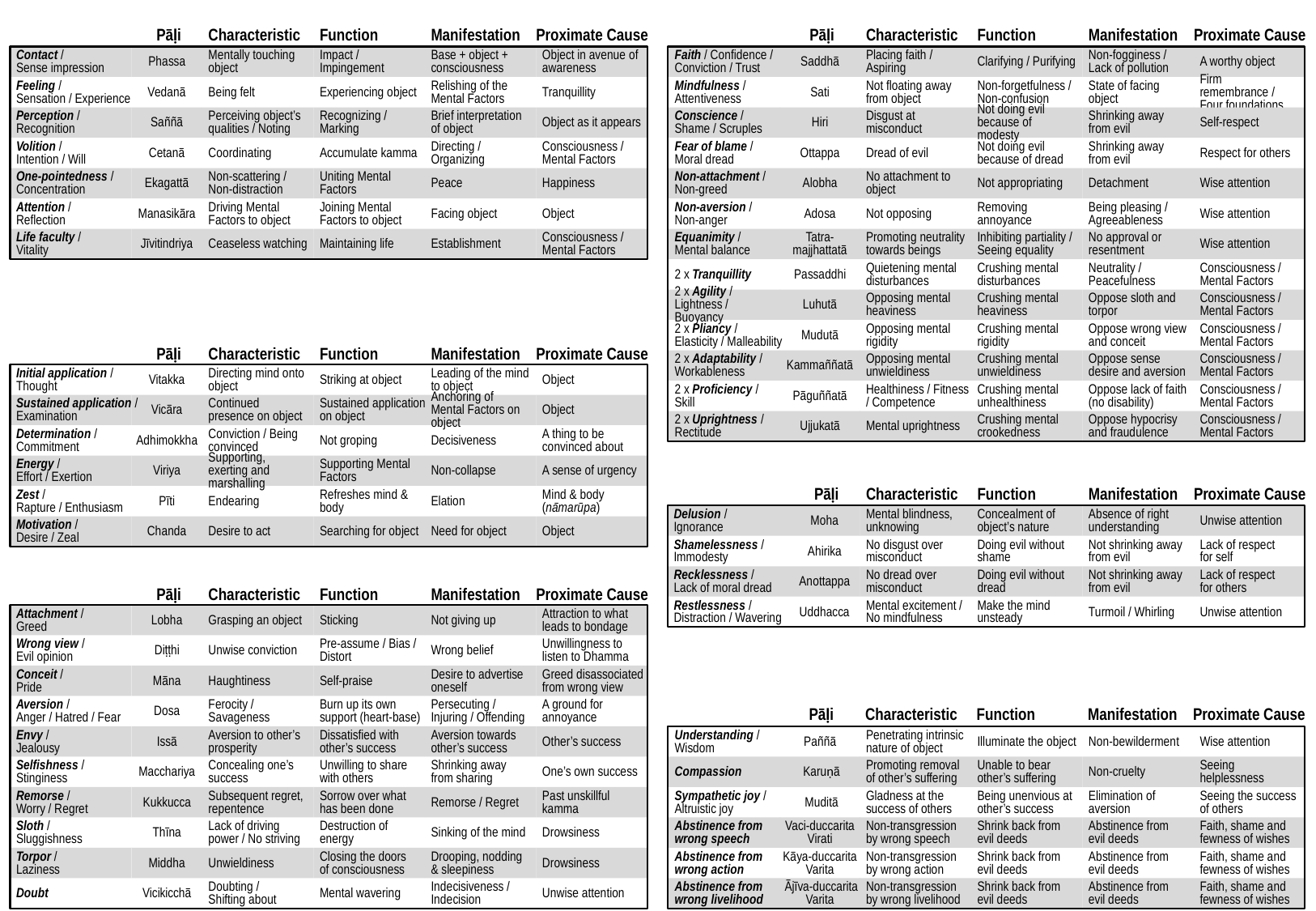

Pāḷi
Characteristic
Function
Manifestation
Proximate Cause
 Pāḷi
Characteristic
Function
Manifestation
Proximate Cause
Contact /
Sense impression

Phassa
Mentally touching object
Impact / Impingement
Base + object + consciousness
Object in avenue of awareness

Faith / Confidence / Conviction / Trust
Saddhā
Placing faith / Aspiring
Clarifying / Purifying
Non-fogginess / Lack of pollution
A worthy object
Feeling /
Sensation / Experience
Vedanā
Being felt
Experiencing object
Relishing of the Mental Factors
Tranquillity
Mindfulness / Attentiveness
Sati
Not floating away from object
Non-forgetfulness / Non-confusion
State of facing object
Firm remembrance / Four foundations
Perception / Recognition
Saññā
Perceiving object’s qualities / Noting
Recognizing / Marking
Brief interpretation  of object
Object as it appears
Conscience / Shame / Scruples
Hiri
Disgust at misconduct
Not doing evil because of modesty
Shrinking away from evil
Self-respect
Volition /
Intention / Will
Cetanā
Coordinating
Accumulate kamma
Directing / Organizing
Consciousness / Mental Factors
Fear of blame / Moral dread
Ottappa
Dread of evil
Not doing evil because of dread
Shrinking away from evil
Respect for others
One-pointedness / Concentration
Ekagattā
Non-scattering / Non-distraction
Uniting Mental Factors
Peace
Happiness
Non-attachment / Non-greed
Alobha
No attachment to object
Not appropriating
Detachment
Wise attention
Attention /
Reflection
Manasikāra
Driving Mental Factors to object
Joining Mental Factors to object
Facing object
Object
Non-aversion /
Non-anger
Adosa
Not opposing
Removing annoyance
Being pleasing / Agreeableness
Wise attention
Life faculty /
Vitality
Jīvitindriya
Ceaseless watching
Maintaining life
Establishment
Consciousness / Mental Factors
Equanimity /
Mental balance
Tatra-majjhattatā
Promoting neutrality towards beings
Inhibiting partiality / Seeing equality
No approval or resentment
Wise attention
2 x Tranquillity
Passaddhi
Quietening mental disturbances
Crushing mental disturbances
Neutrality / Peacefulness
Consciousness / Mental Factors
2 x Agility /
Lightness / Buoyancy
Luhutā
Opposing mental heaviness
Crushing mental heaviness
Oppose sloth and torpor
Consciousness / Mental Factors
2 x Pliancy /
Elasticity / Malleability
Mudutā
Opposing mental rigidity
Crushing mental rigidity
Oppose wrong view and conceit
Consciousness / Mental Factors
 Pāḷi
Characteristic
Function
Manifestation
Proximate Cause
2 x Adaptability / Workableness
Kammaññatā
Opposing mental unwieldiness
Crushing mental unwieldiness
Oppose sense desire and aversion
Consciousness / Mental Factors
Initial application / Thought

Vitakka
Directing mind onto object
Striking at object
Leading of the mind to object
Object
2 x Proficiency /
Skill
Pāguññatā
Healthiness / Fitness / Competence
Crushing mental unhealthiness
Oppose lack of faith (no disability)
Consciousness / Mental Factors
Sustained application /
Examination
Vicāra
Continued presence on object
Sustained application
on object
Anchoring of Mental Factors on object
Object
2 x Uprightness / Rectitude
Ujjukatā
Mental uprightness
Crushing mental crookedness
Oppose hypocrisy and fraudulence
Consciousness / Mental Factors
Determination / Commitment
Adhimokkha
Conviction / Being convinced
Not groping
Decisiveness
A thing to be convinced about
Energy /
Effort / Exertion
Viriya
Supporting, exerting and marshalling
Supporting Mental Factors
Non-collapse
A sense of urgency
 Pāḷi
Characteristic
Function
Manifestation
Proximate Cause
Zest /
Rapture / Enthusiasm
Pīti
Endearing
Refreshes mind & body
Elation
Mind & body
(nāmarūpa)
Delusion /
Ignorance

Moha
Mental blindness, unknowing
Concealment of object’s nature
Absence of right understanding
Unwise attention
Motivation /
Desire / Zeal
Chanda
Desire to act
Searching for object
Need for object
Object
Shamelessness / Immodesty
Ahirika
No disgust over misconduct
Doing evil without shame
Not shrinking away from evil
Lack of respect
for self
Recklessness /
Lack of moral dread
Anottappa
No dread over misconduct
Doing evil without dread
Not shrinking away from evil
Lack of respect
for others
 Pāḷi
Characteristic
Function
Manifestation
Proximate Cause
Restlessness /
Distraction / Wavering
Uddhacca
Mental excitement / No mindfulness
Make the mind unsteady
Turmoil / Whirling
Unwise attention
Attachment /
Greed

Lobha
Grasping an object
Sticking
Not giving up
Attraction to what leads to bondage
Wrong view /
Evil opinion
Diṭṭhi
Unwise conviction
Pre-assume / Bias / Distort
Wrong belief
Unwillingness to listen to Dhamma
Conceit /
Pride
Māna
Haughtiness
Self-praise
Desire to advertise oneself
Greed disassociated
from wrong view
Aversion /
Anger / Hatred / Fear
Dosa
Ferocity / Savageness
Burn up its own
support (heart-base)
Persecuting / Injuring / Offending
A ground for annoyance
 Pāḷi
Characteristic
Function
Manifestation
Proximate Cause
Envy /
Jealousy
Issā
Aversion to other’s prosperity
Dissatisfied with other’s success
Aversion towards other’s success
Other’s success

Understanding / Wisdom
Paññā
Penetrating intrinsic nature of object
Illuminate the object
Non-bewilderment
Wise attention
Selfishness / Stinginess
Macchariya
Concealing one’s success
Unwilling to share with others
Shrinking away from sharing
One’s own success
Compassion
 Karuṇā
Promoting removal of other’s suffering
Unable to bear other’s suffering
Non-cruelty
Seeing helplessness
Remorse /
Worry / Regret
Kukkucca
Subsequent regret, repentence
Sorrow over what has been done
Remorse / Regret
Past unskillful kamma
Sympathetic joy /
Altruistic joy
 Muditā
Gladness at the success of others
Being unenvious at other’s success
Elimination of aversion
Seeing the success of others
Sloth /
Sluggishness
Thīna
Lack of driving power / No striving
Destruction of energy
Sinking of the mind
Drowsiness
Abstinence from wrong speech
Vaci-duccarita Virati
Non-transgression by wrong speech
Shrink back from evil deeds
Abstinence from evil deeds
Faith, shame and fewness of wishes
Torpor /
Laziness
Middha
Unwieldiness
Closing the doors
of consciousness
Drooping, nodding & sleepiness
Drowsiness
Abstinence from wrong action
Kāya-duccarita
Varita
Non-transgression by wrong action
Shrink back from evil deeds
Abstinence from evil deeds
Faith, shame and fewness of wishes
Doubt
Vicikicchā
Doubting /
Shifting about
Mental wavering
Indecisiveness / Indecision
Unwise attention
Abstinence from wrong livelihood
 Ājīva-duccarita
Varita
Non-transgression by wrong livelihood
Shrink back from evil deeds
Abstinence from evil deeds
Faith, shame and fewness of wishes